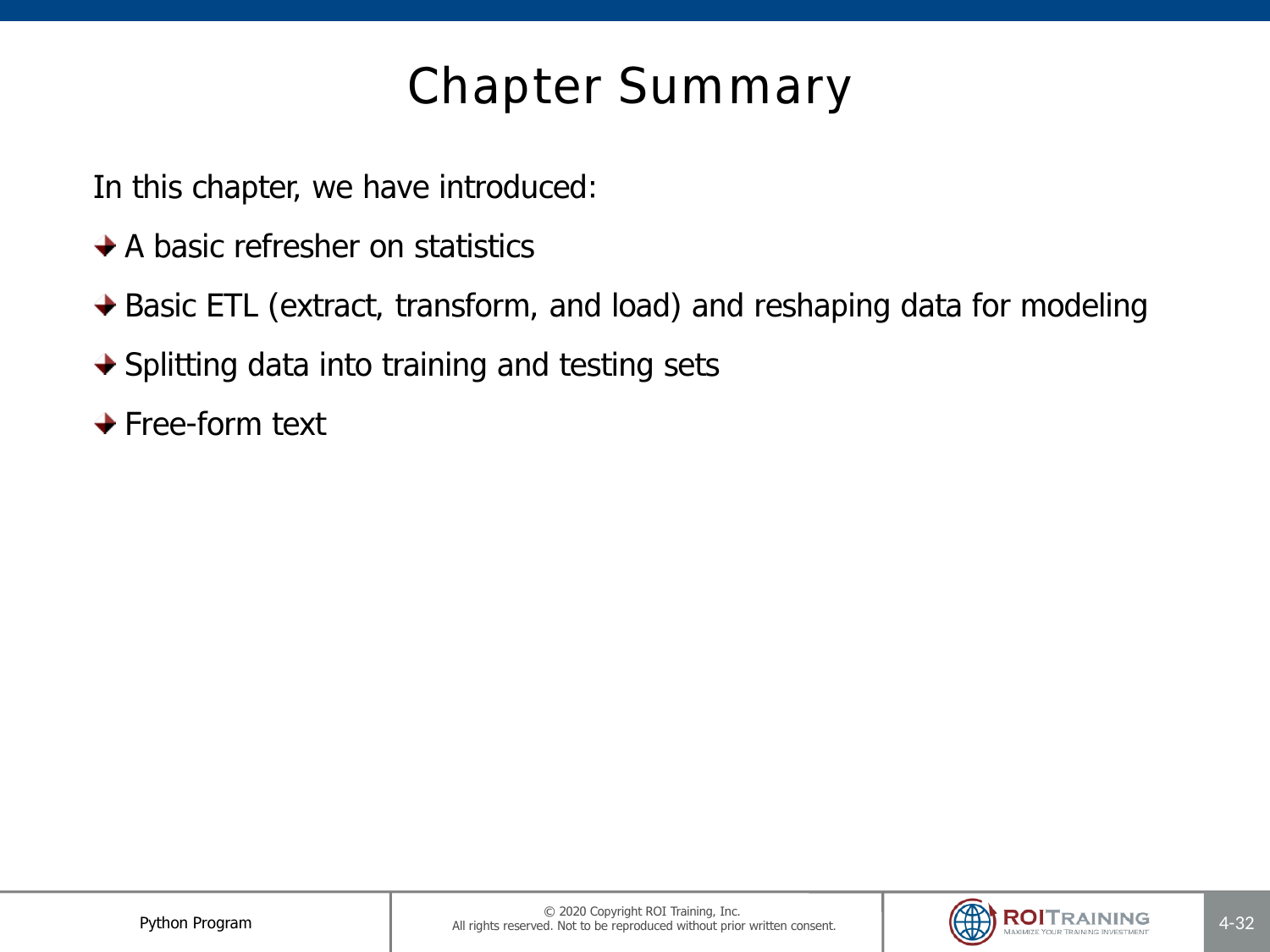

# Chapter Summary
In this chapter, we have introduced:
A basic refresher on statistics
Basic ETL (extract, transform, and load) and reshaping data for modeling
Splitting data into training and testing sets
Free-form text